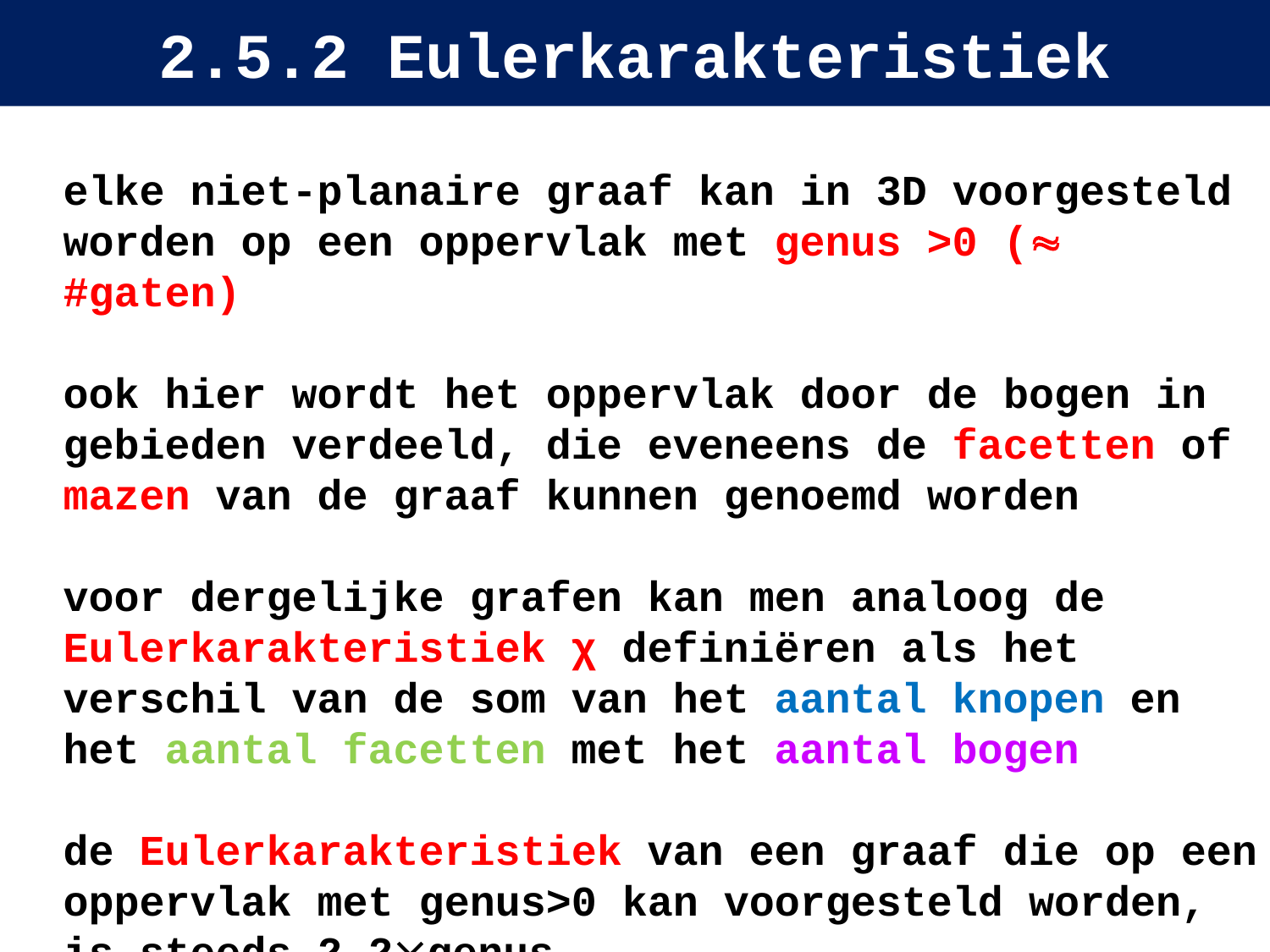

# 2.5.2 Eulerkarakteristiek

elke niet-planaire graaf kan in 3D voorgesteld worden op een oppervlak met genus >0 (≈ #gaten)

ook hier wordt het oppervlak door de bogen in gebieden verdeeld, die eveneens de facetten of mazen van de graaf kunnen genoemd worden

voor dergelijke grafen kan men analoog de Eulerkarakteristiek χ definiëren als het verschil van de som van het aantal knopen en het aantal facetten met het aantal bogen

de Eulerkarakteristiek van een graaf die op een oppervlak met genus>0 kan voorgesteld worden, is steeds 2-2×genus